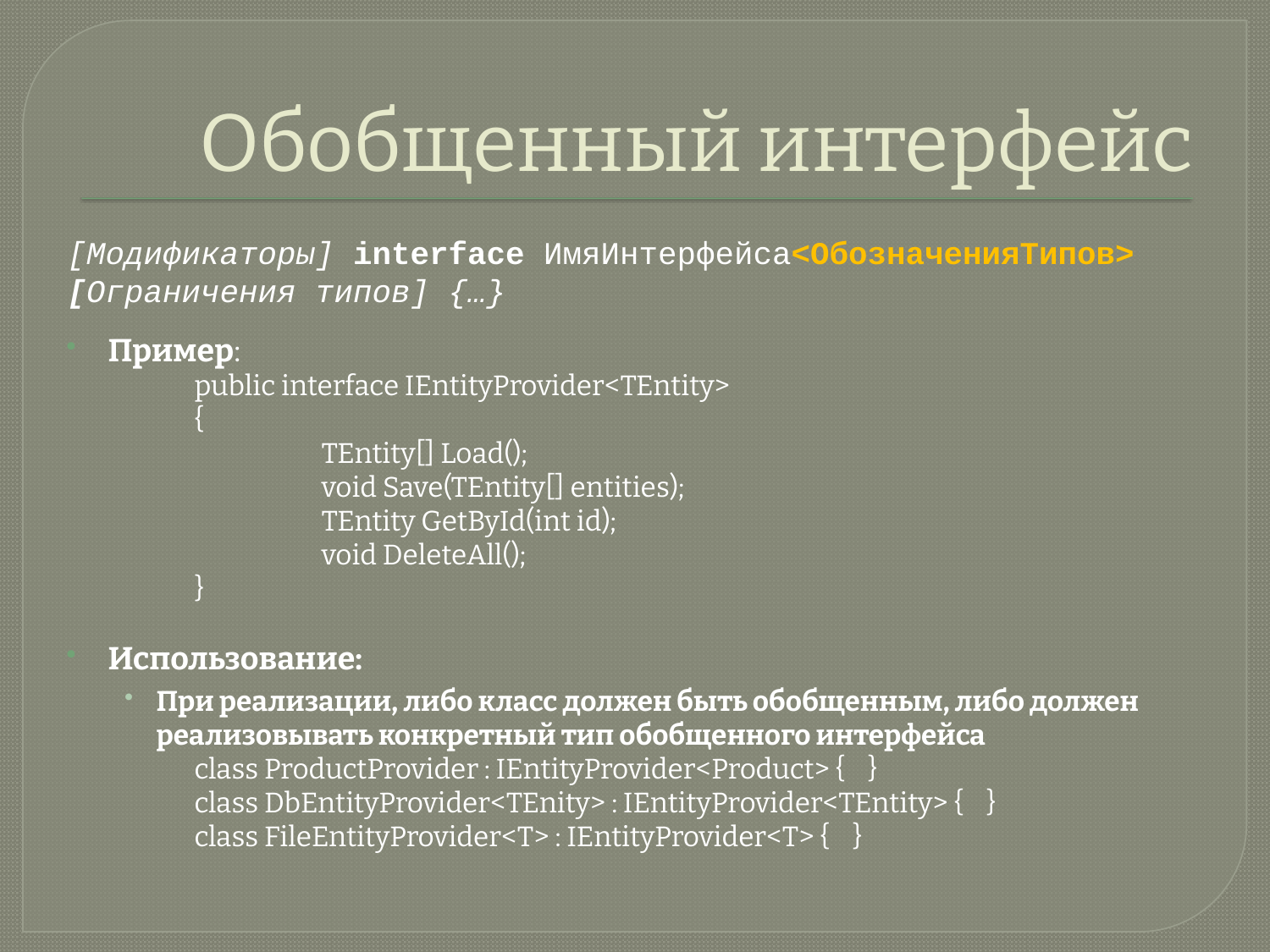

# Обобщенный интерфейс
[Модификаторы] interface ИмяИнтерфейса<ОбозначенияТипов>
[Ограничения типов] {…}

Пример:
	public interface IEntityProvider<TEntity>
	{
		TEntity[] Load();
		void Save(TEntity[] entities);
		TEntity GetById(int id);
		void DeleteAll();
	}

Использование:
При реализации, либо класс должен быть обобщенным, либо должен реализовывать конкретный тип обобщенного интерфейса
	class ProductProvider : IEntityProvider<Product> {    }
	class DbEntityProvider<TEnity> : IEntityProvider<TEntity> {    }
	class FileEntityProvider<T> : IEntityProvider<T> {    }